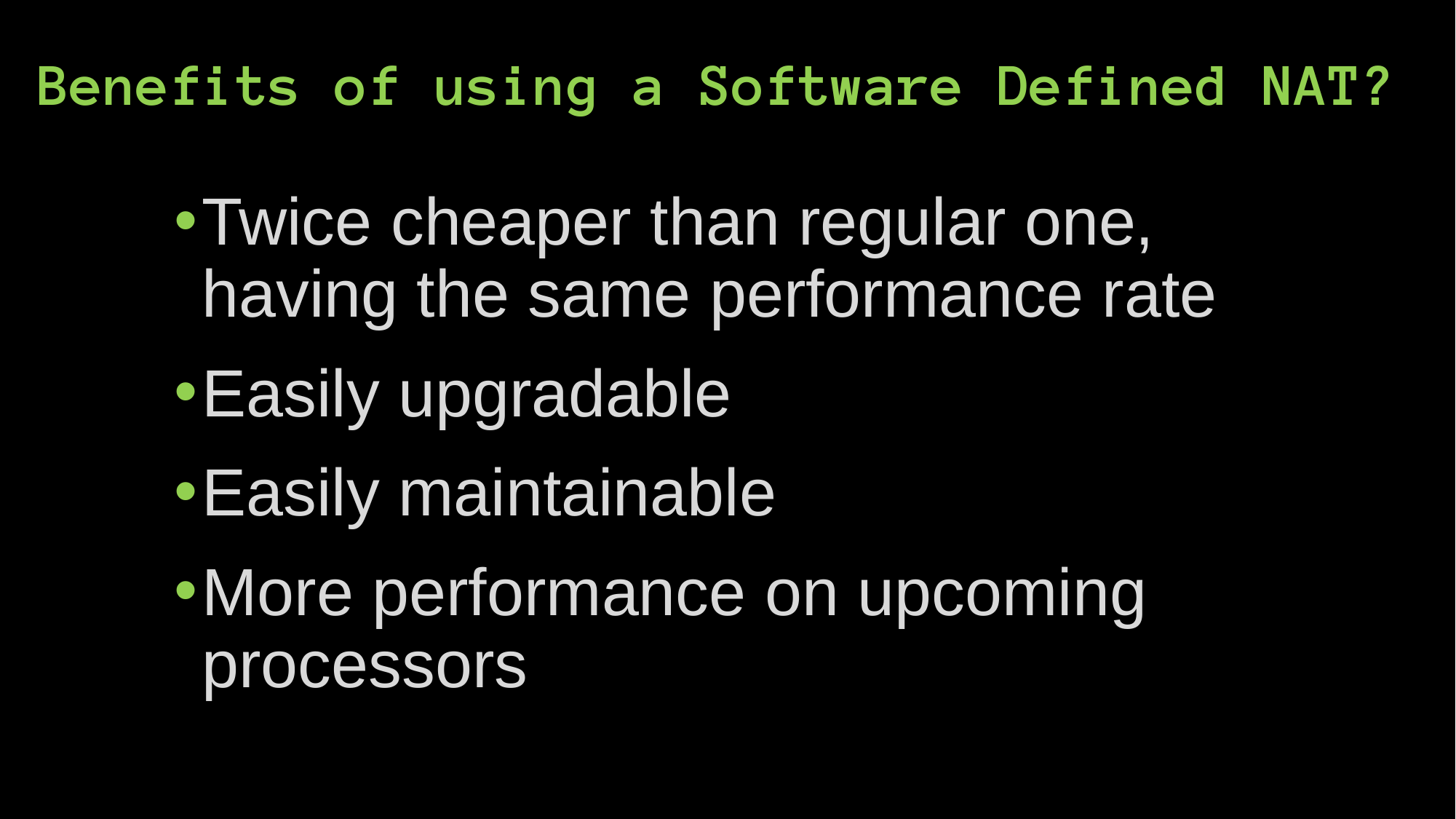

Benefits of using a Software Defined NAT?
Twice cheaper than regular one, having the same performance rate
Easily upgradable
Easily maintainable
More performance on upcoming processors